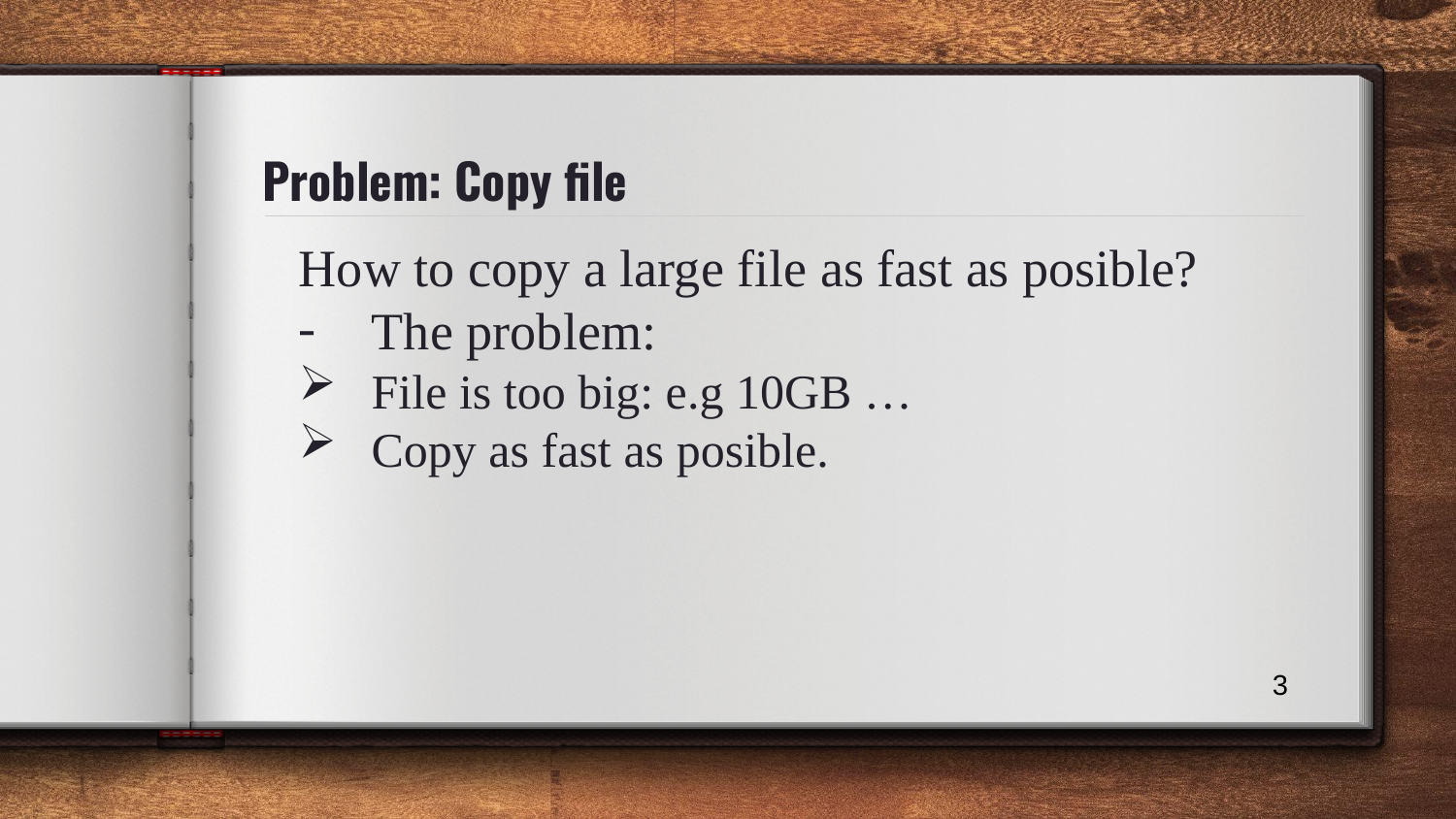

# Problem: Copy file
How to copy a large file as fast as posible?
The problem:
File is too big: e.g 10GB …
Copy as fast as posible.
3